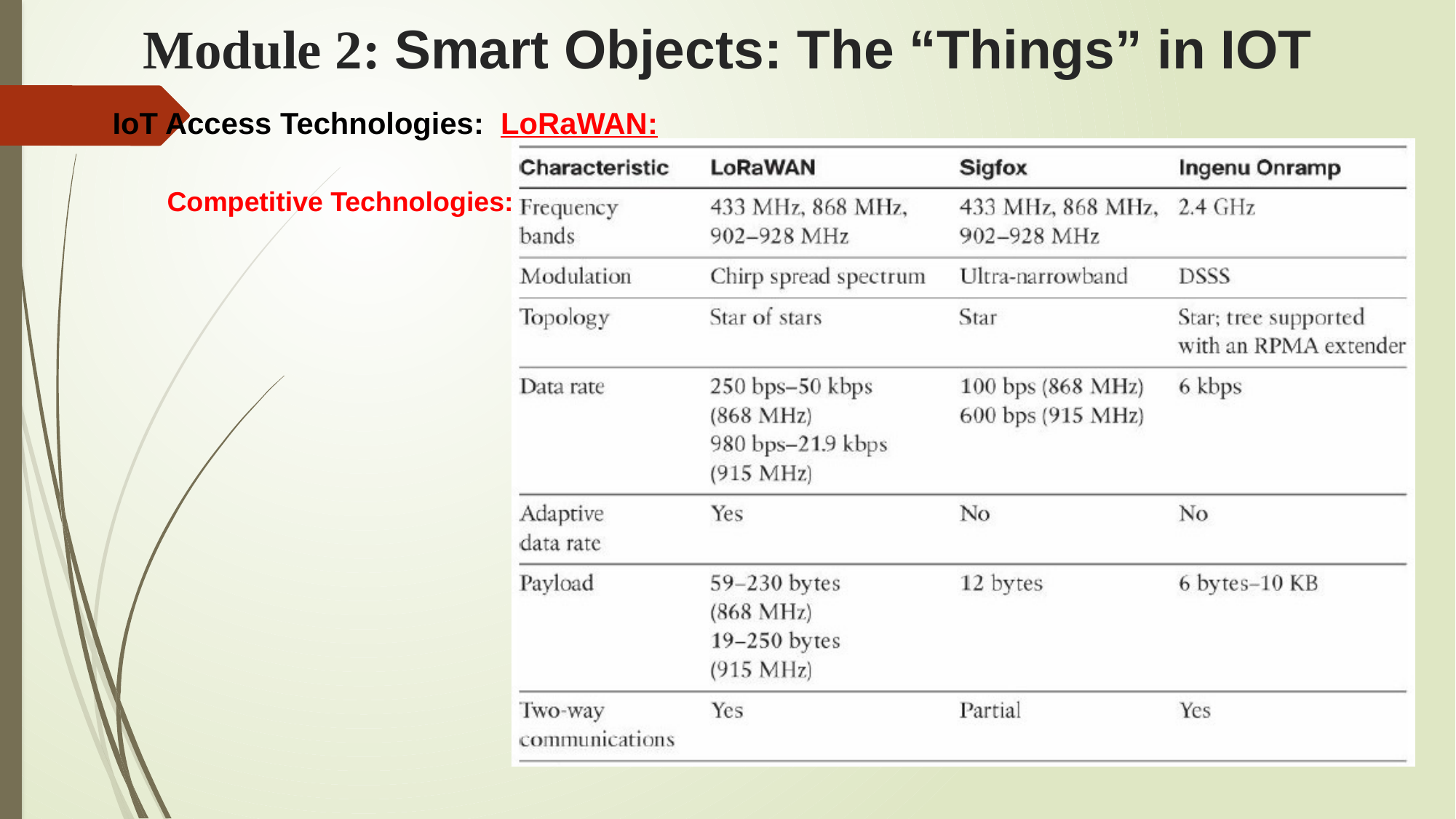

# Module 2: Smart Objects: The “Things” in IOT
IoT Access Technologies:  LoRaWAN:

Competitive Technologies: